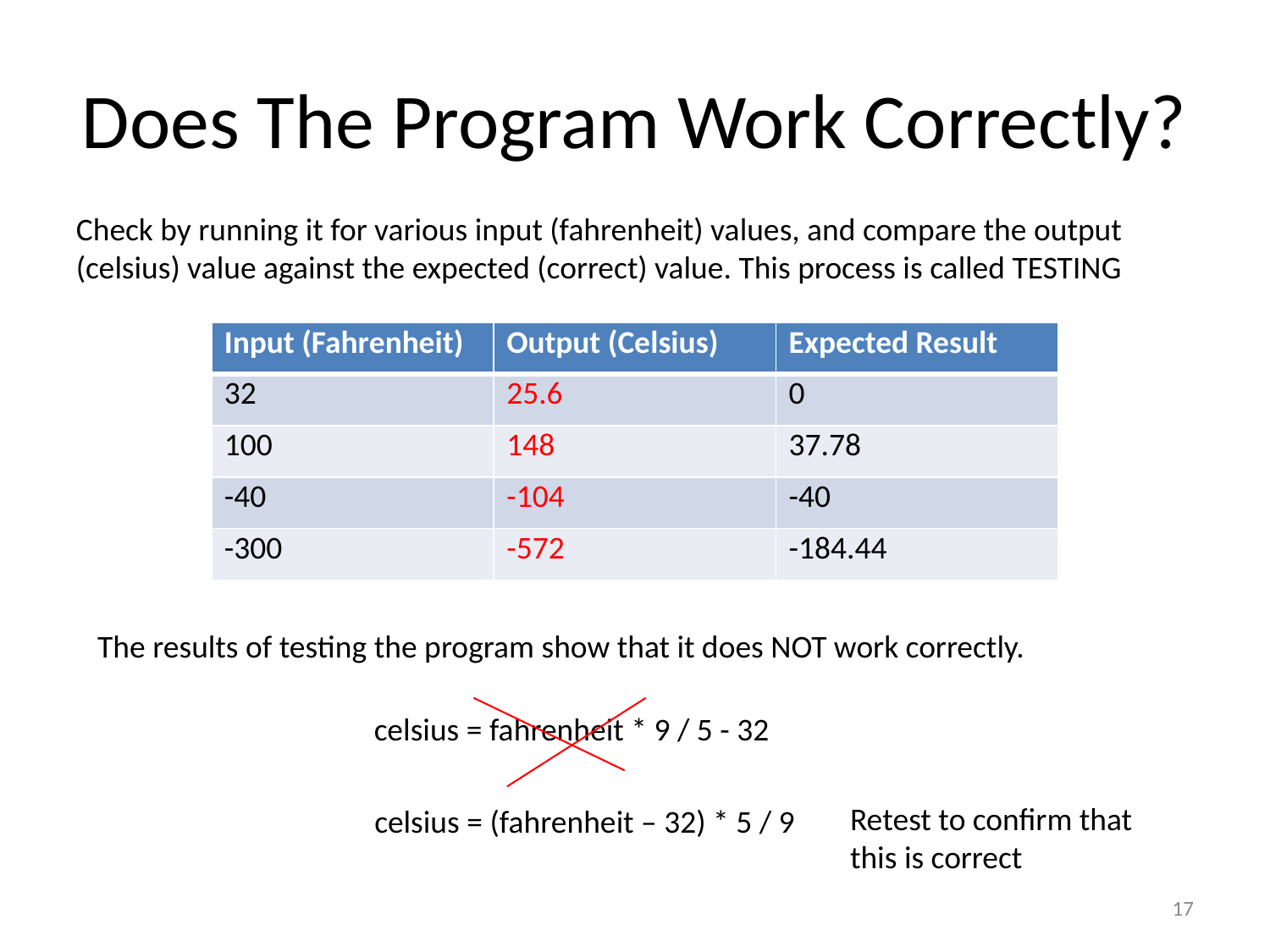

# Does The Program Work Correctly?
Check by running it for various input (fahrenheit) values, and compare the output (celsius) value against the expected (correct) value. This process is called TESTING
| Input (Fahrenheit) | Output (Celsius) | Expected Result |
| --- | --- | --- |
| 32 | 25.6 | 0 |
| 100 | 148 | 37.78 |
| -40 | -104 | -40 |
| -300 | -572 | -184.44 |
The results of testing the program show that it does NOT work correctly.
celsius = fahrenheit * 9 / 5 - 32
Retest to confirm that
this is correct
celsius = (fahrenheit – 32) * 5 / 9
17